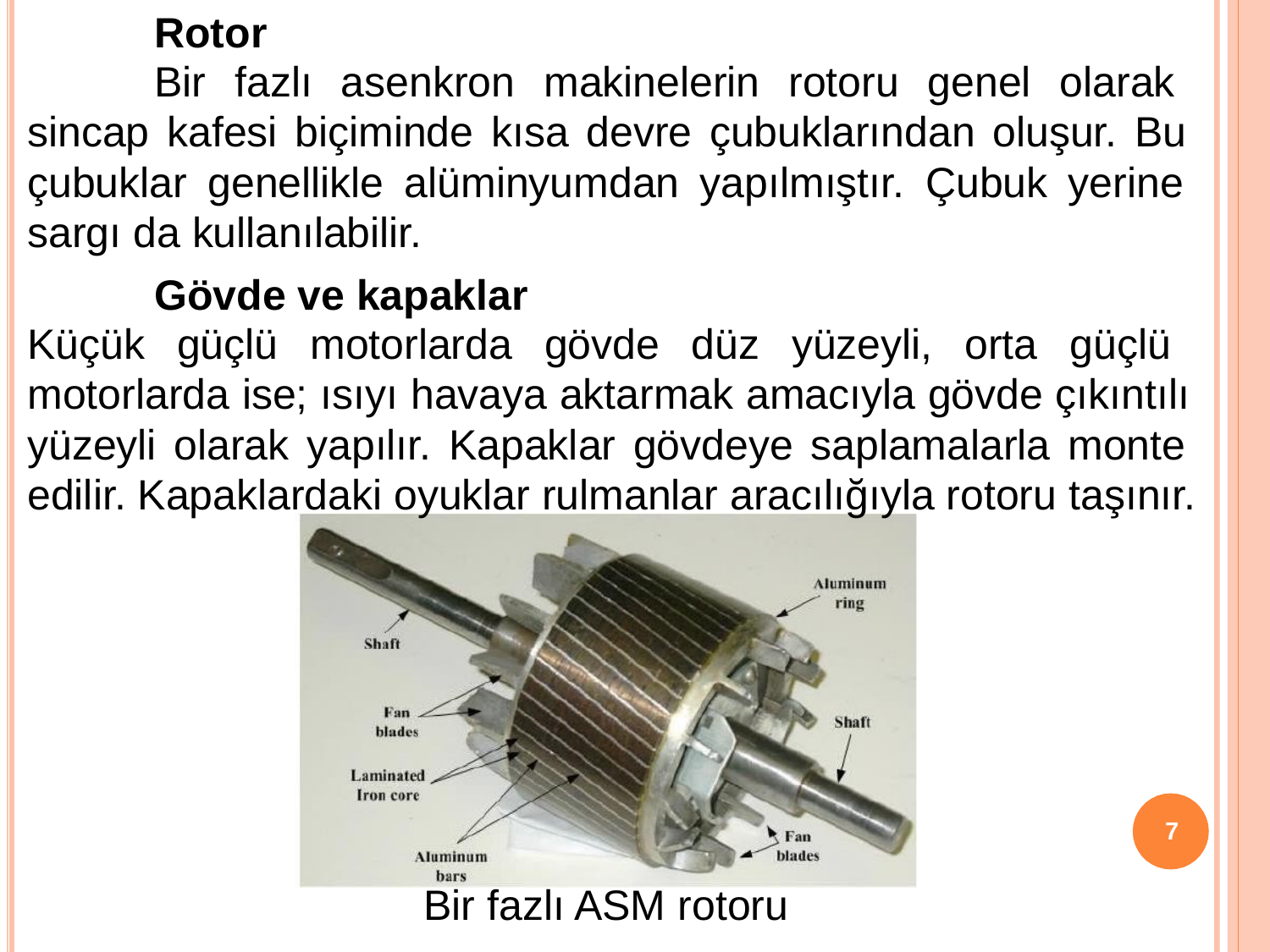

# Rotor
Bir fazlı asenkron makinelerin rotoru genel olarak  sincap kafesi biçiminde kısa devre çubuklarından oluşur. Bu  çubuklar genellikle alüminyumdan yapılmıştır. Çubuk yerine  sargı da kullanılabilir.
Gövde ve kapaklar
Küçük güçlü motorlarda gövde düz yüzeyli, orta güçlü  motorlarda ise; ısıyı havaya aktarmak amacıyla gövde çıkıntılı  yüzeyli olarak yapılır. Kapaklar gövdeye saplamalarla monte  edilir. Kapaklardaki oyuklar rulmanlar aracılığıyla rotoru taşınır.

7
Bir fazlı ASM rotoru